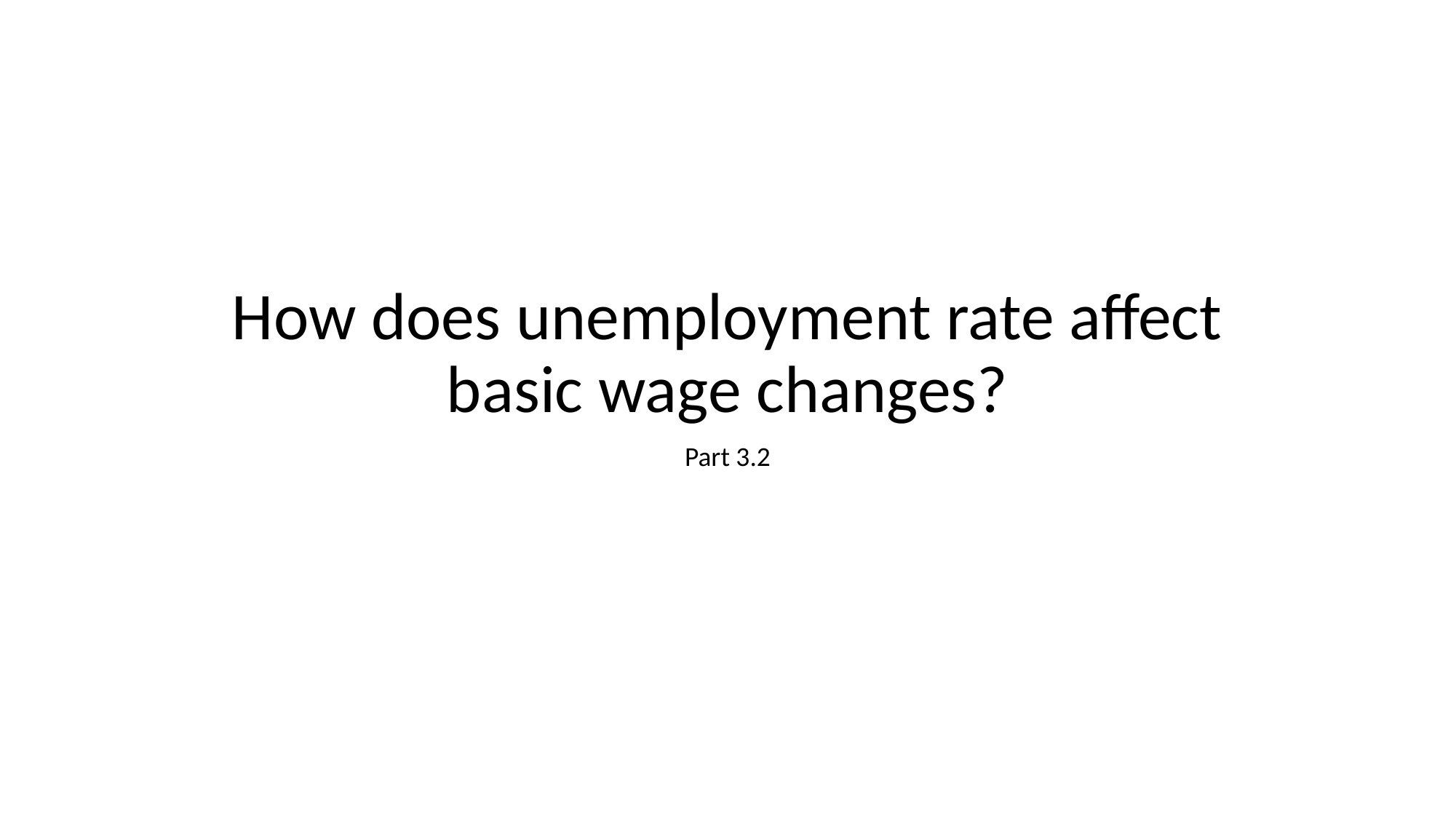

# How does unemployment rate affect basic wage changes?
Part 3.2